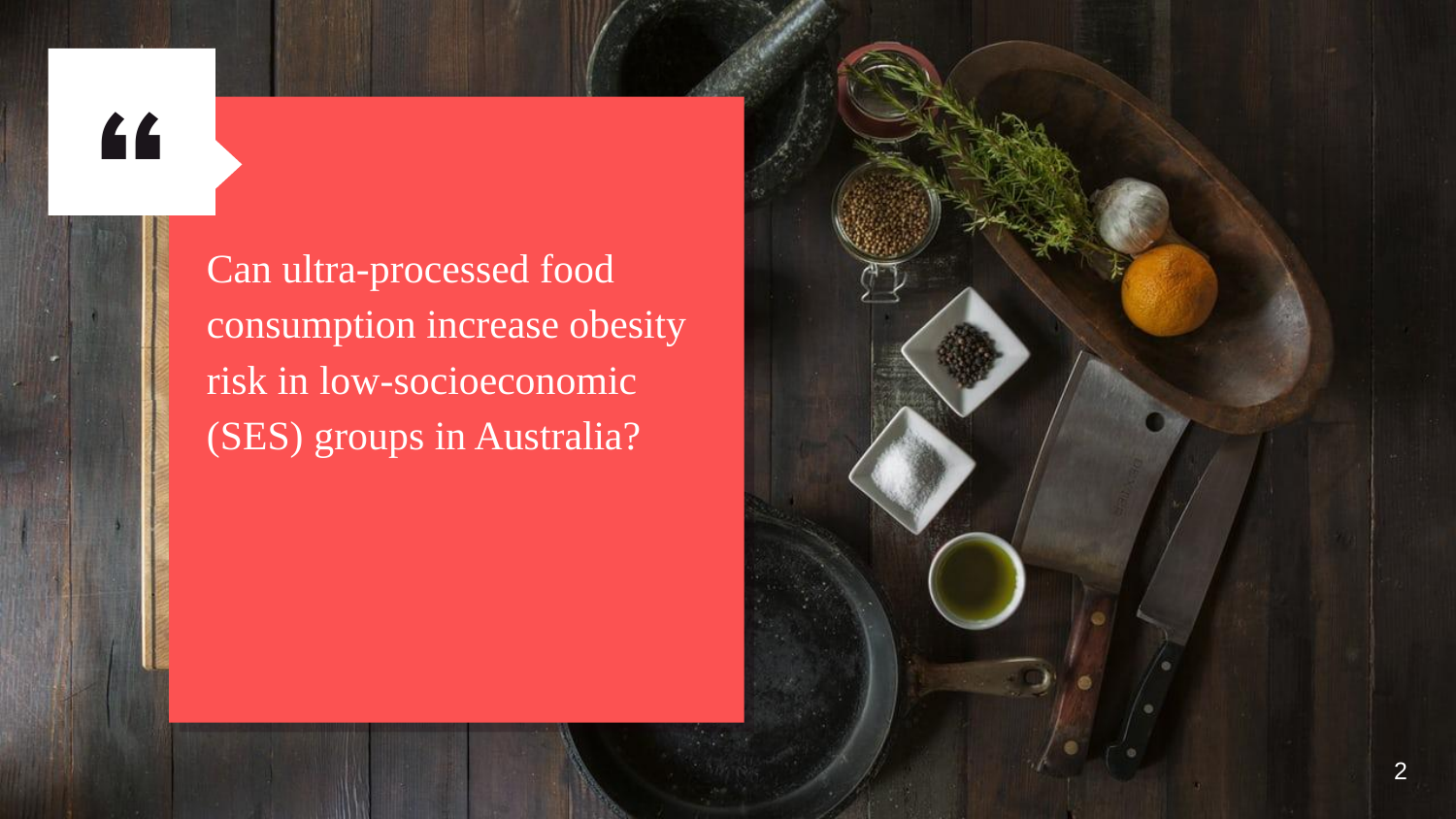

Can ultra-processed food consumption increase obesity risk in low-socioeconomic (SES) groups in Australia?
2